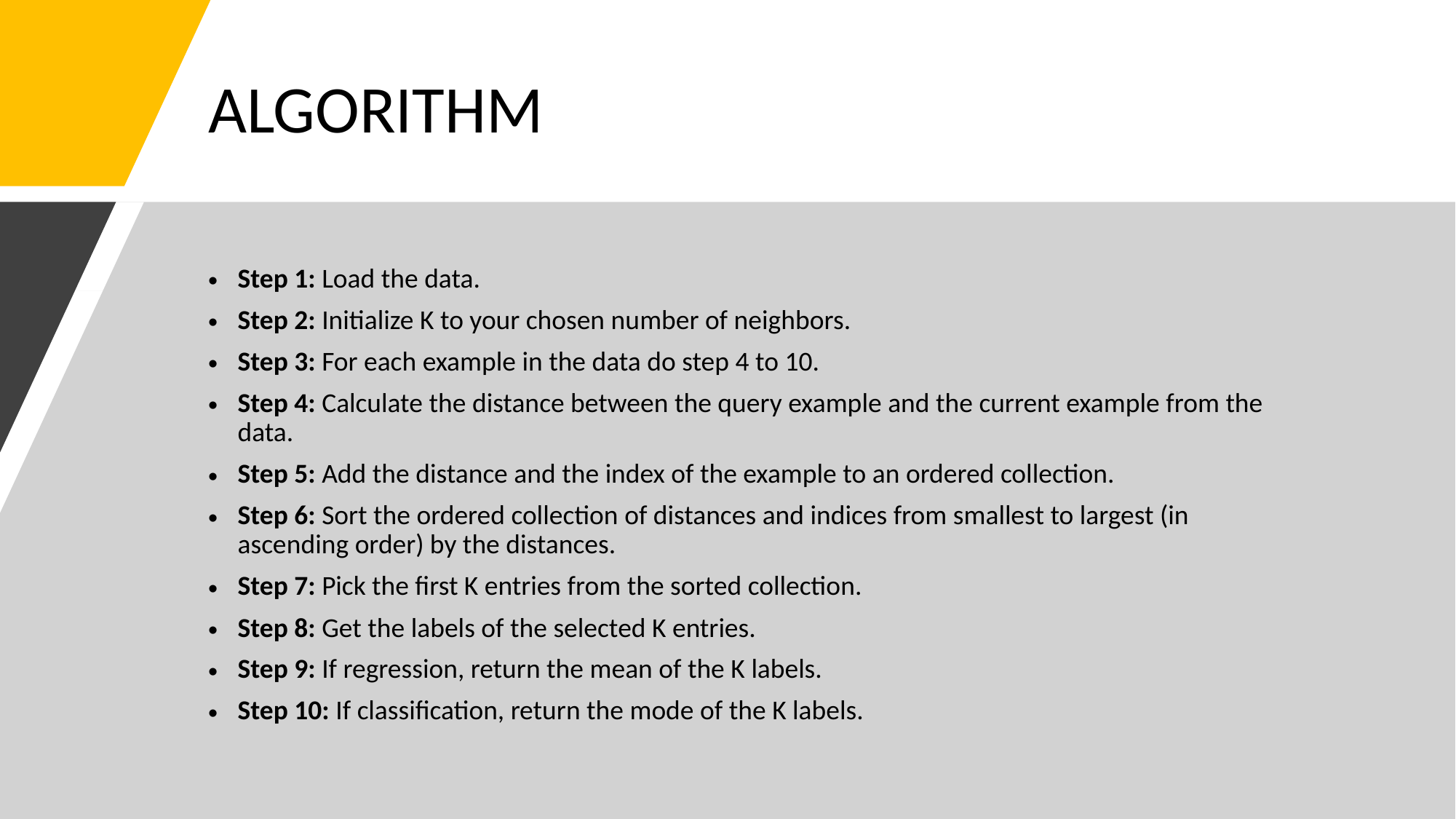

# ALGORITHM

Step 1: Load the data.
Step 2: Initialize K to your chosen number of neighbors.
Step 3: For each example in the data do step 4 to 10.
Step 4: Calculate the distance between the query example and the current example from the data.
Step 5: Add the distance and the index of the example to an ordered collection.
Step 6: Sort the ordered collection of distances and indices from smallest to largest (in ascending order) by the distances.
Step 7: Pick the first K entries from the sorted collection.
Step 8: Get the labels of the selected K entries.
Step 9: If regression, return the mean of the K labels.
Step 10: If classification, return the mode of the K labels.